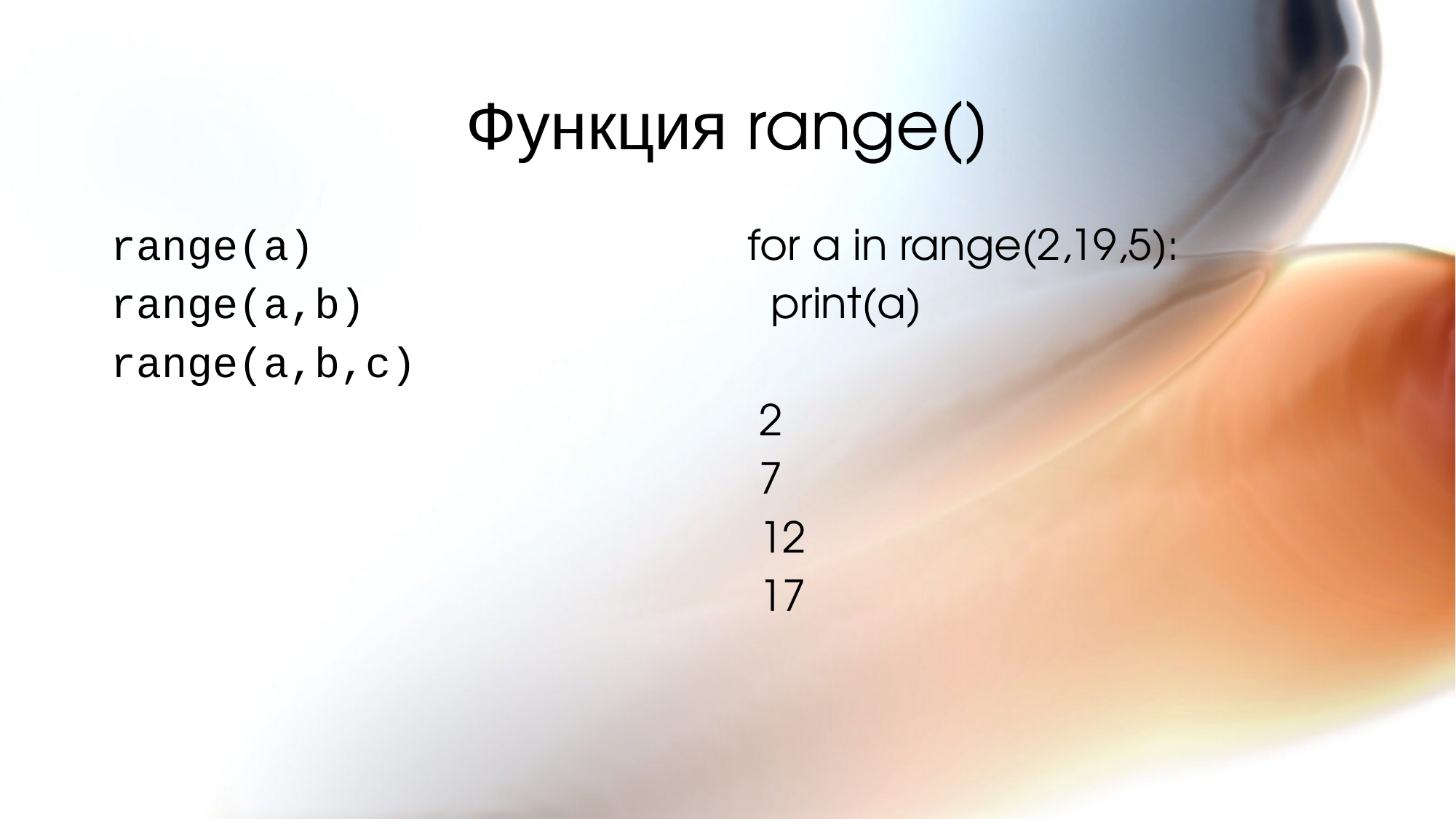

# Функция range()
range(a)
range(a,b)
range(a,b,c)
for a in range(2,19,5):
  print(a)

 2
 7
 12
 17